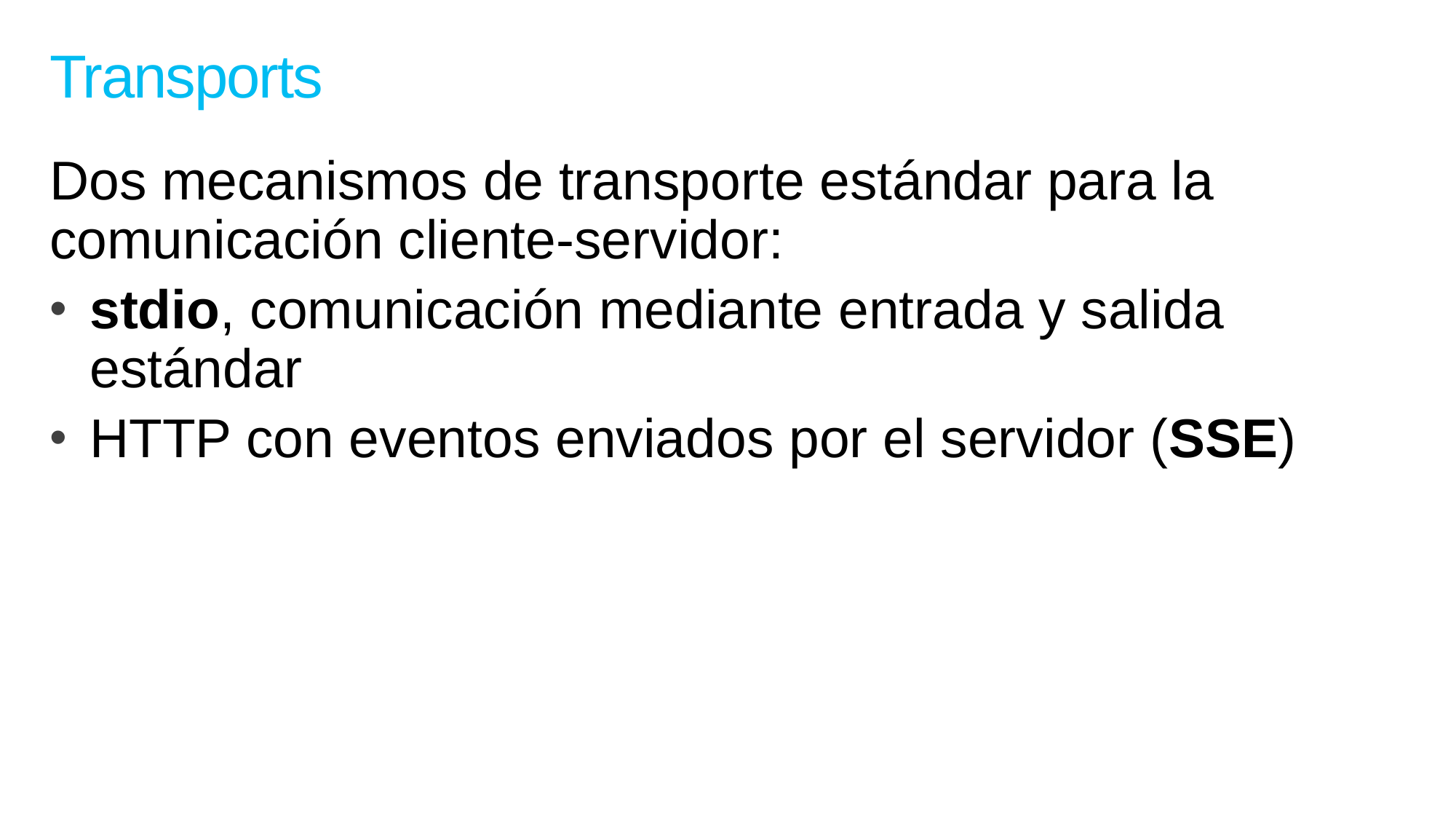

# Transports
Dos mecanismos de transporte estándar para la comunicación cliente-servidor:
stdio, comunicación mediante entrada y salida estándar
HTTP con eventos enviados por el servidor (SSE)